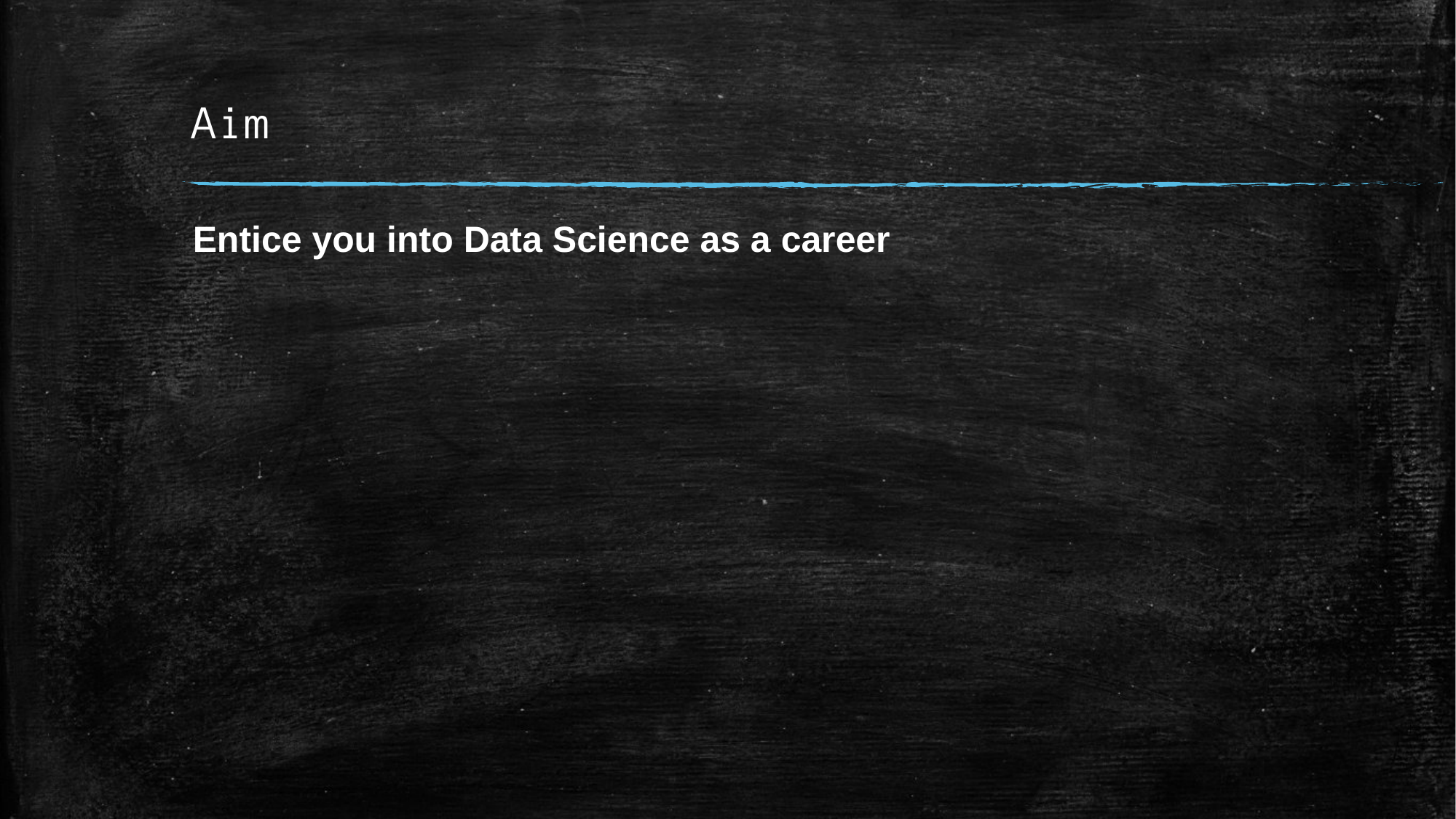

# Aim
Entice you into Data Science as a career